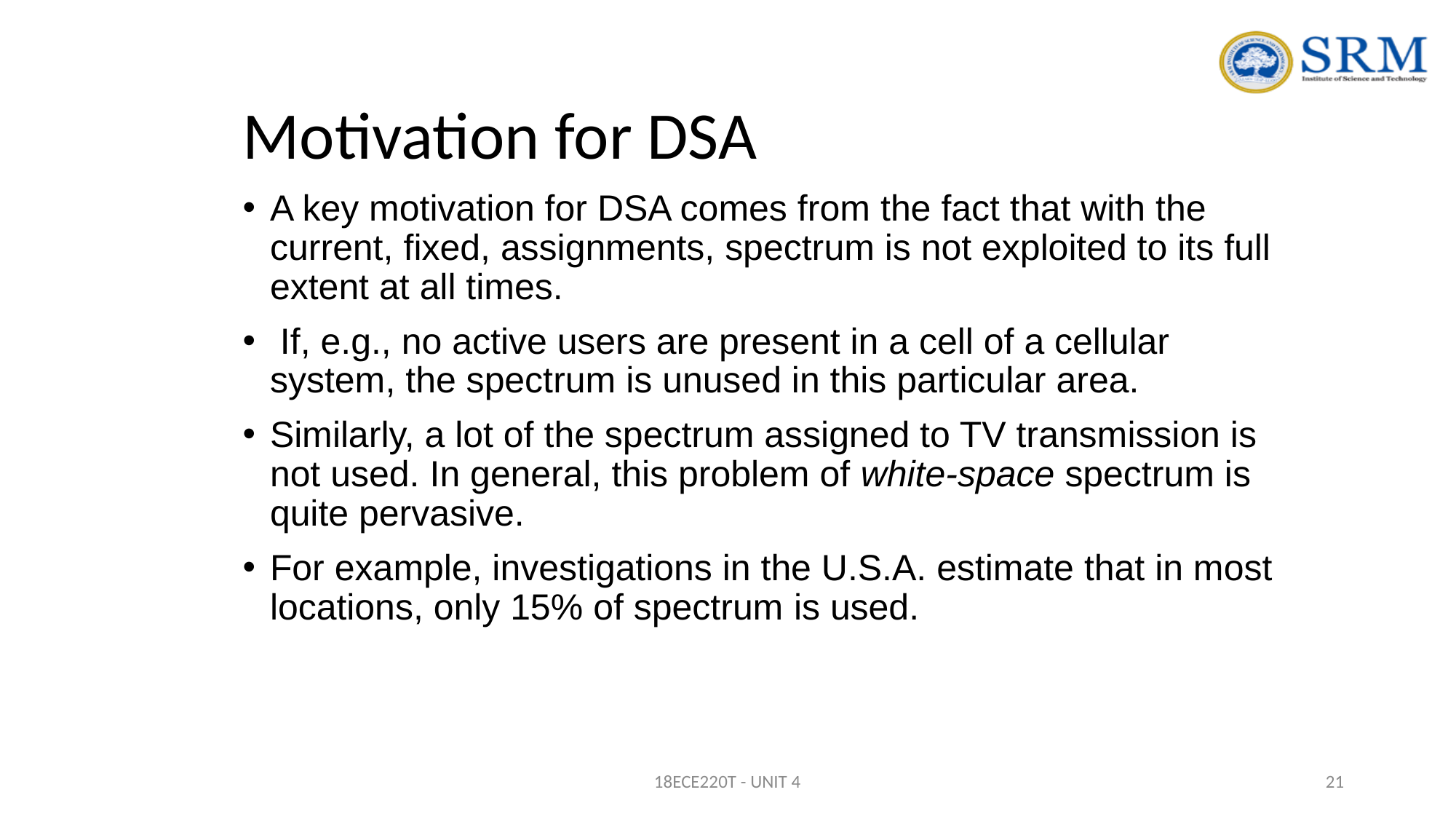

# Motivation for DSA
A key motivation for DSA comes from the fact that with the current, fixed, assignments, spectrum is not exploited to its full extent at all times.
 If, e.g., no active users are present in a cell of a cellular system, the spectrum is unused in this particular area.
Similarly, a lot of the spectrum assigned to TV transmission is not used. In general, this problem of white-space spectrum is quite pervasive.
For example, investigations in the U.S.A. estimate that in most locations, only 15% of spectrum is used.
18ECE220T - UNIT 4
21